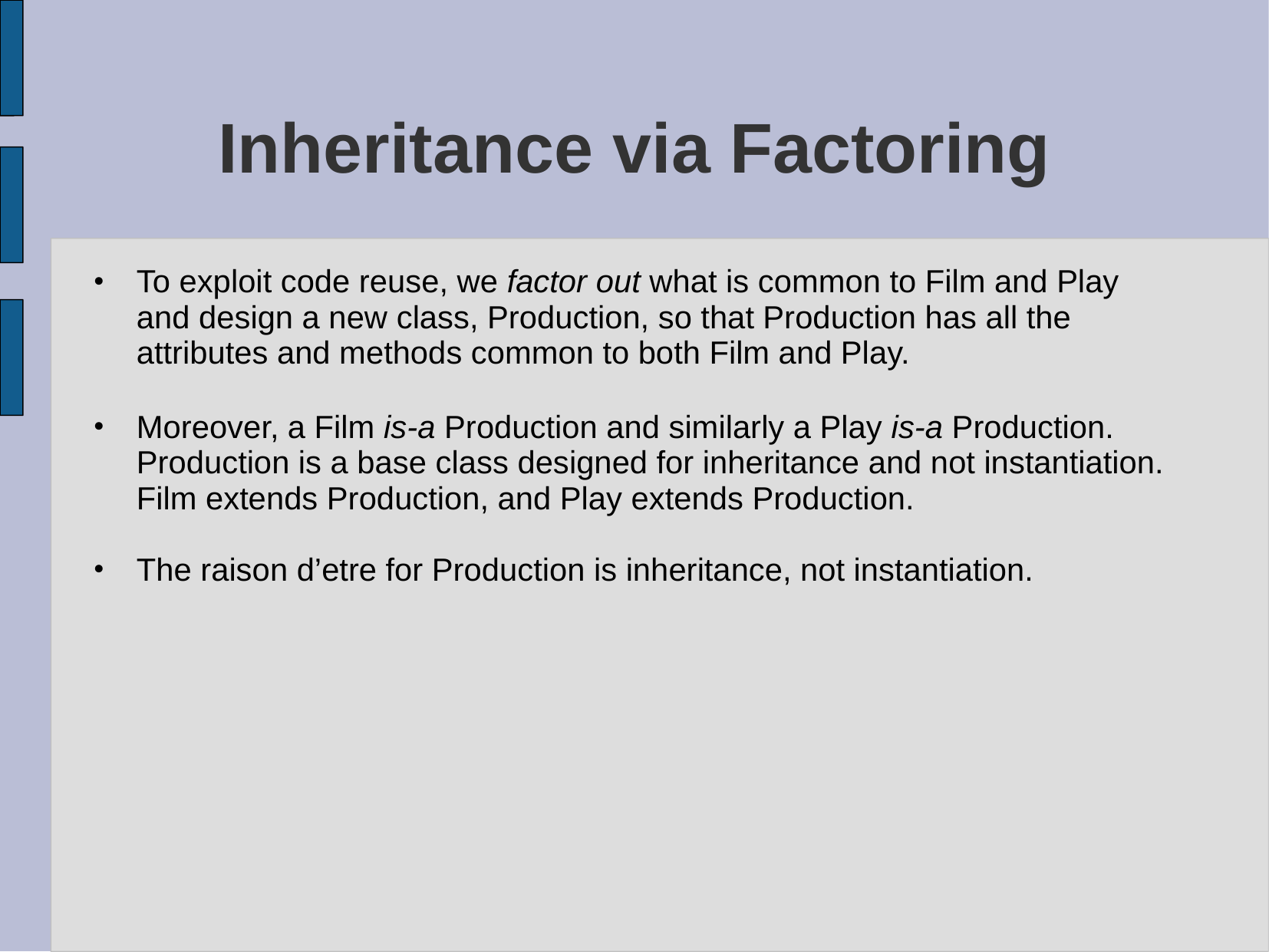

# Inheritance via Factoring
To exploit code reuse, we factor out what is common to Film and Play and design a new class, Production, so that Production has all the attributes and methods common to both Film and Play.
Moreover, a Film is-a Production and similarly a Play is-a Production.   Production is a base class designed for inheritance and not instantiation.  Film extends Production, and Play extends Production.

The raison d’etre for Production is inheritance, not instantiation.